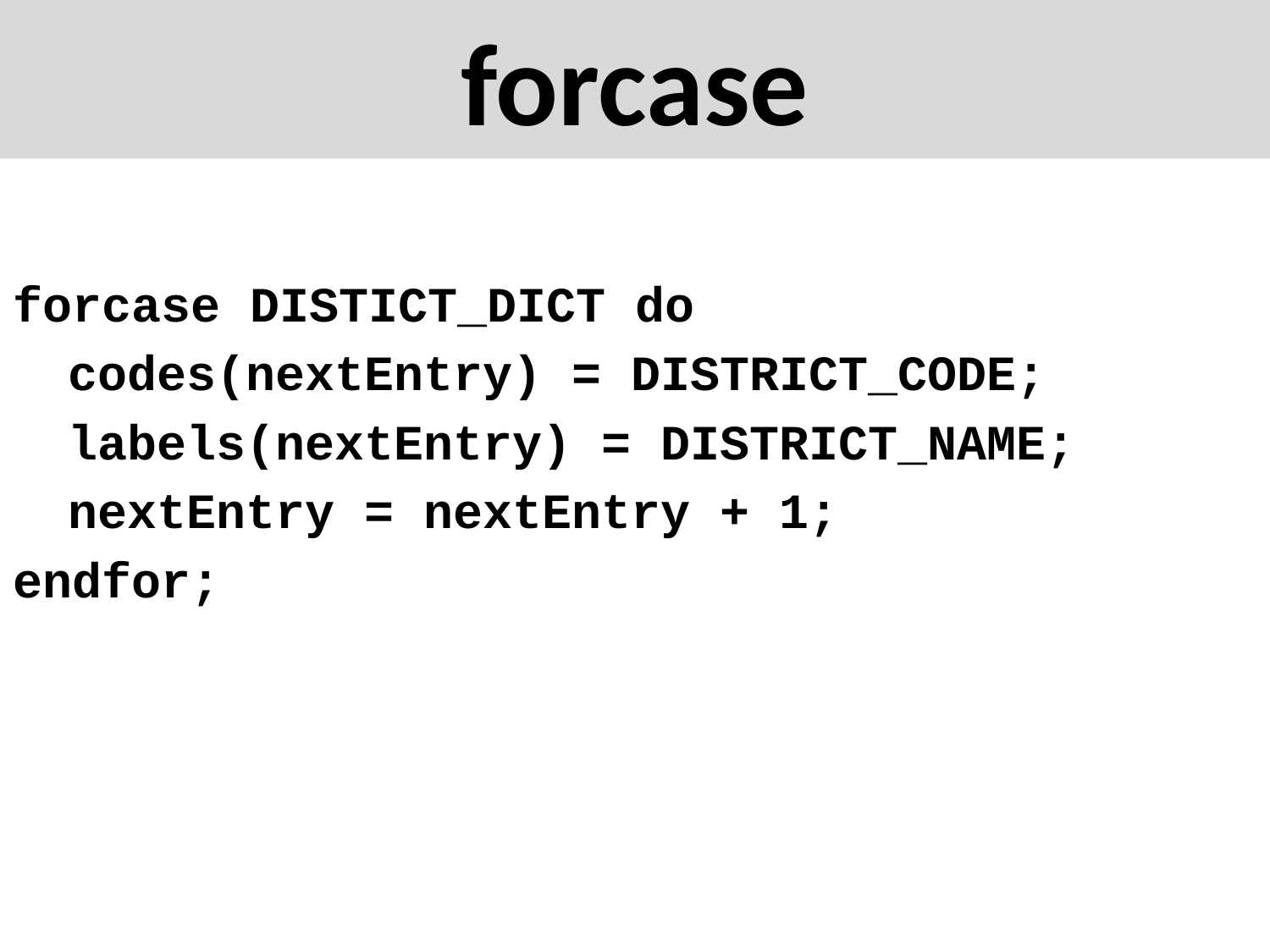

# forcase

forcase DISTICT_DICT do
codes(nextEntry) = DISTRICT_CODE;
labels(nextEntry) = DISTRICT_NAME;
nextEntry = nextEntry + 1;
endfor;